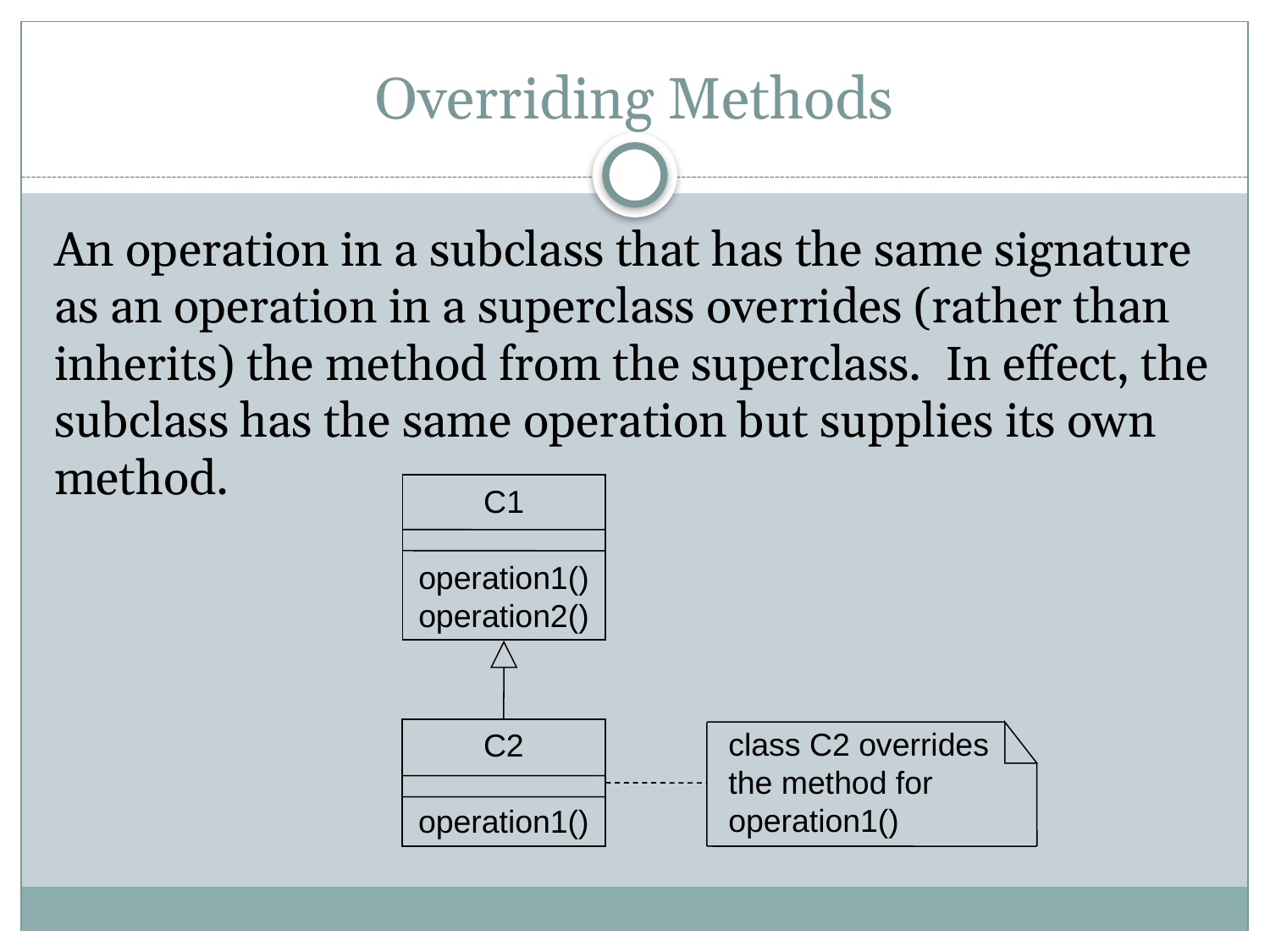

# Overriding Methods
An operation in a subclass that has the same signature as an operation in a superclass overrides (rather than inherits) the method from the superclass.  In effect, the subclass has the same operation but supplies its own method.
C1
operation1()
operation2()

C2
operation1()

class C2 overrides
the method for
operation1()